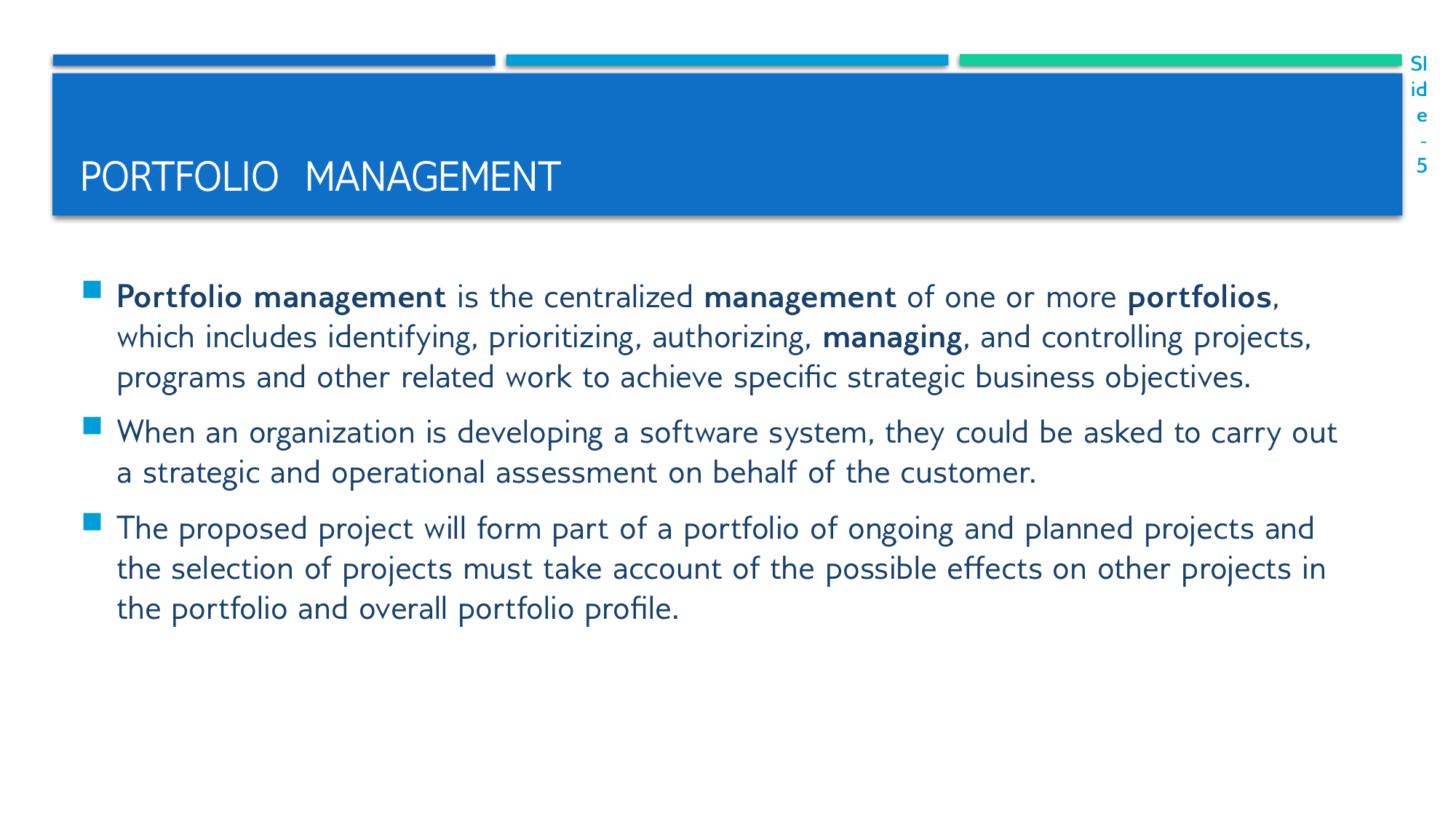

Slide-5
# Portfolio  Management
Portfolio management is the centralized management of one or more portfolios, which includes identifying, prioritizing, authorizing, managing, and controlling projects, programs and other related work to achieve specific strategic business objectives.
When an organization is developing a software system, they could be asked to carry out a strategic and operational assessment on behalf of the customer.
The proposed project will form part of a portfolio of ongoing and planned projects and the selection of projects must take account of the possible effects on other projects in the portfolio and overall portfolio profile.